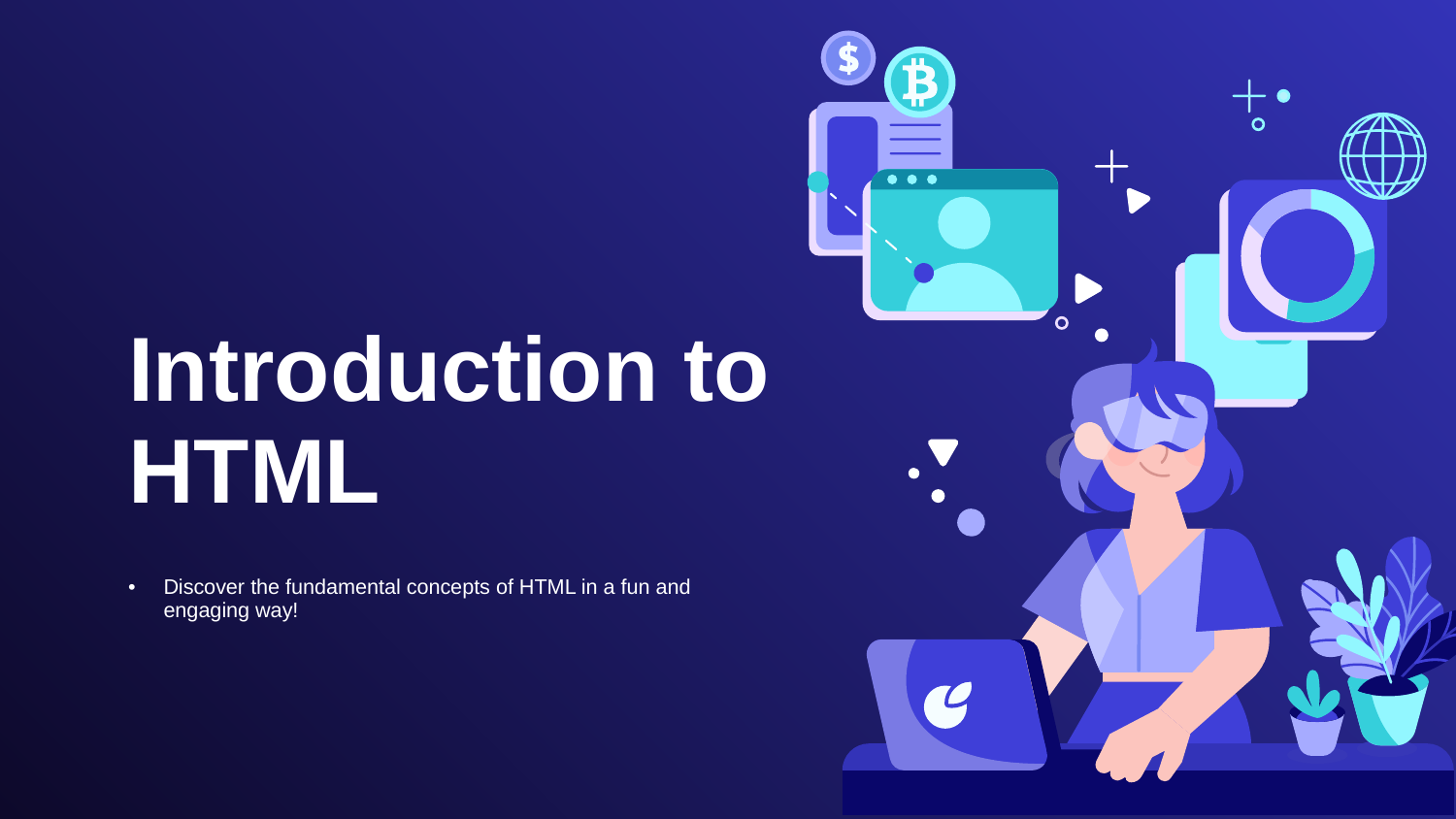

Introduction to HTML
# Discover the fundamental concepts of HTML in a fun and engaging way!